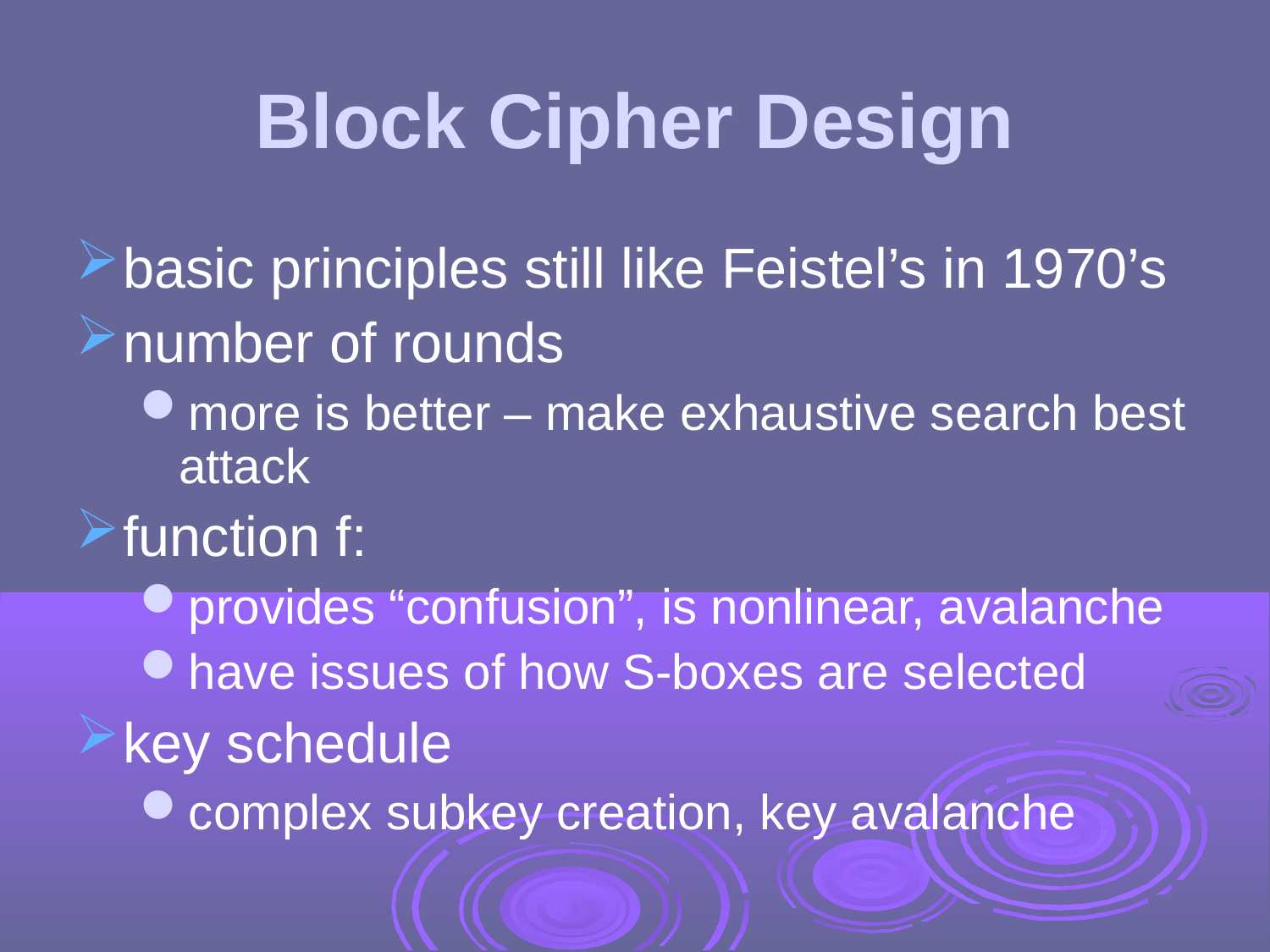

Block Cipher Design
basic principles still like Feistel’s in 1970’s
number of rounds
more is better – make exhaustive search best attack
function f:
provides “confusion”, is nonlinear, avalanche
have issues of how S-boxes are selected
key schedule
complex subkey creation, key avalanche